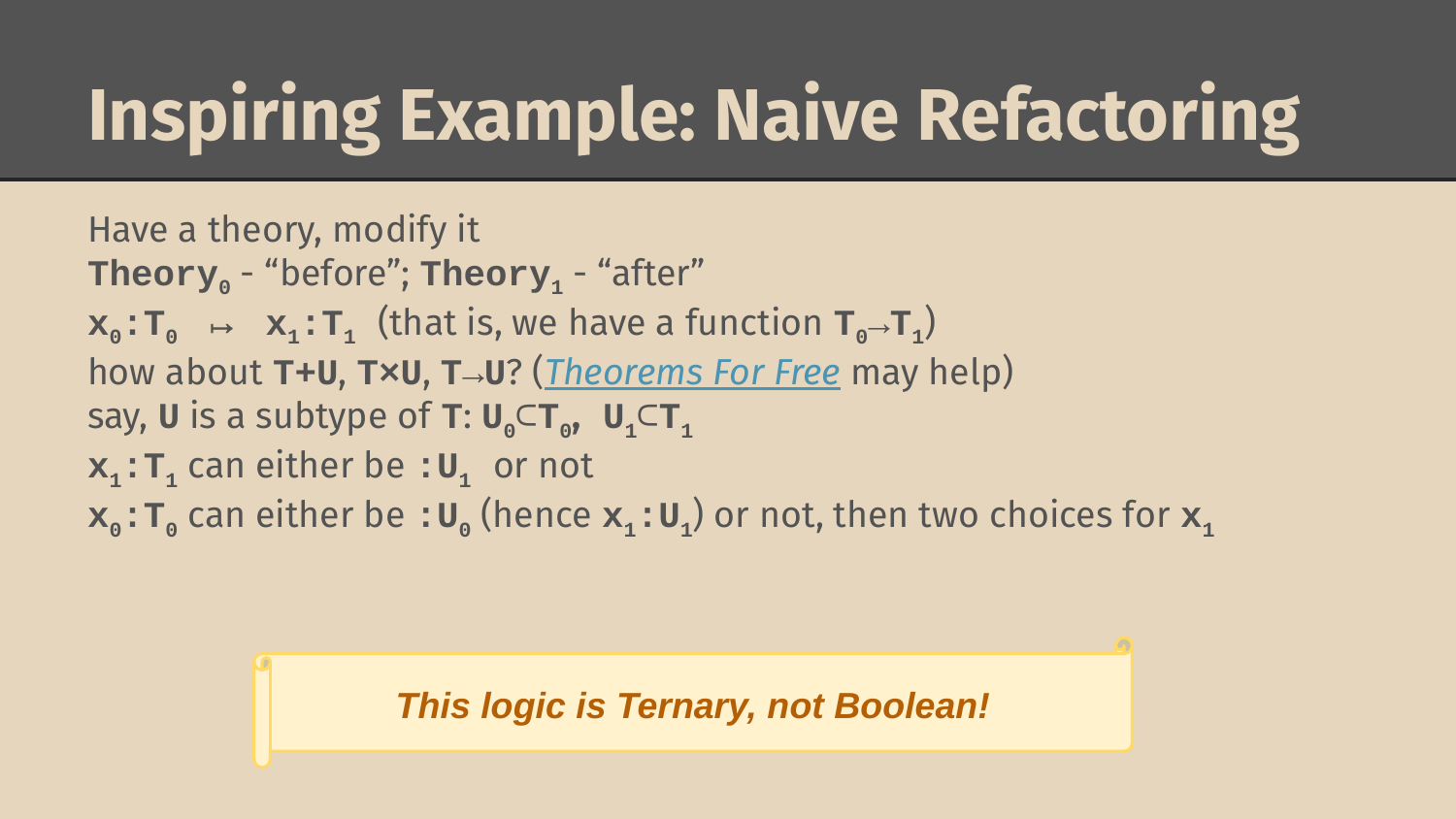

# Inspiring Example: Naive Refactoring
Have a theory, modify it
Theory0 - “before”; Theory1 - “after”
x0:T0 ↦ x1:T1 (that is, we have a function T0→T1)
how about T+U, T×U, T→U? (Theorems For Free may help)
say, U is a subtype of T: U0⊂T0, U1⊂T1
x1:T1 can either be :U1 or not
x0:T0 can either be :U0 (hence x1:U1) or not, then two choices for x1

This logic is Ternary, not Boolean!